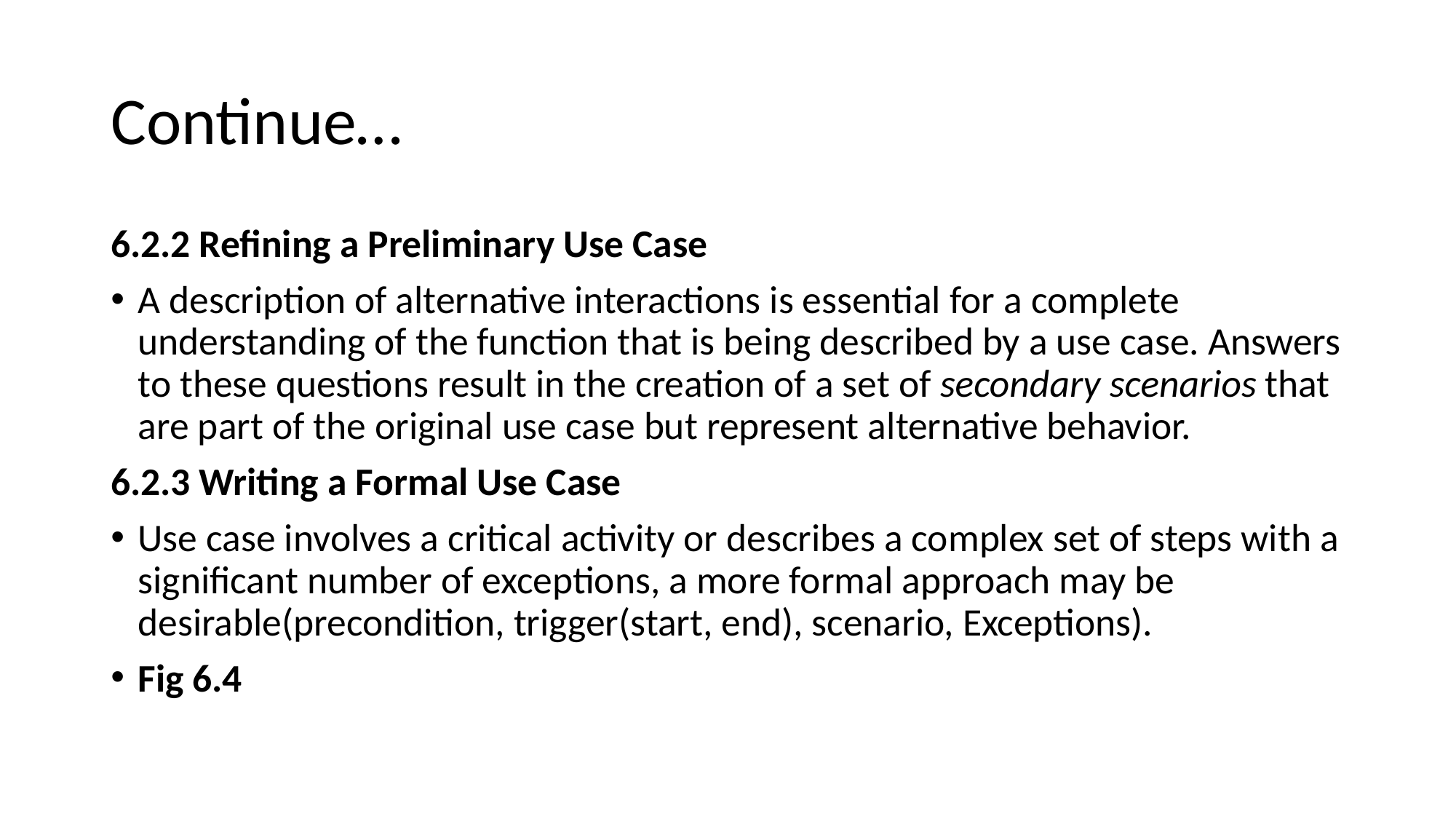

# Continue…
6.2.2 Refining a Preliminary Use Case
A description of alternative interactions is essential for a complete understanding of the function that is being described by a use case. Answers to these questions result in the creation of a set of secondary scenarios that are part of the original use case but represent alternative behavior.
6.2.3 Writing a Formal Use Case
Use case involves a critical activity or describes a complex set of steps with a significant number of exceptions, a more formal approach may be desirable(precondition, trigger(start, end), scenario, Exceptions).
Fig 6.4